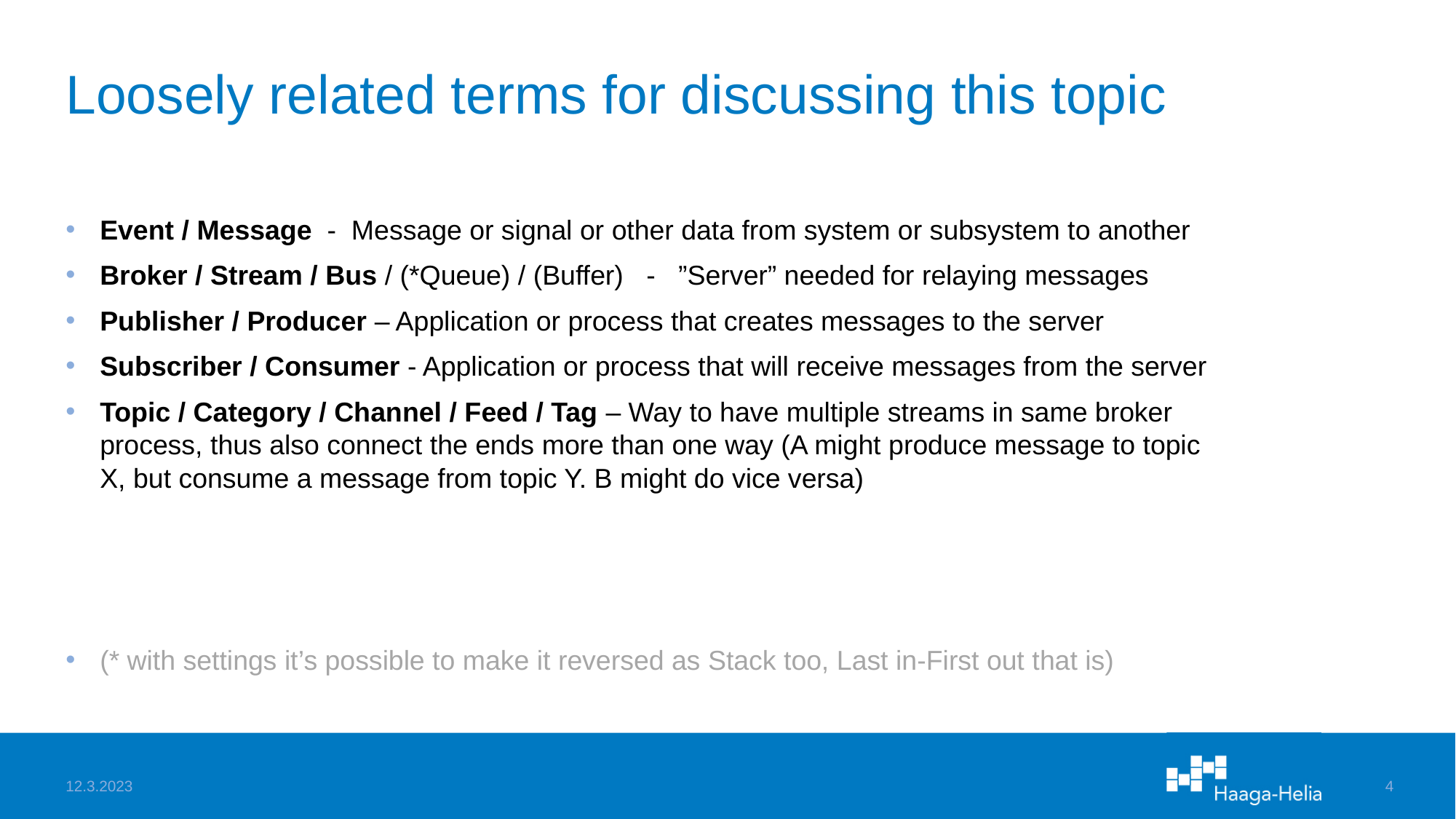

# Loosely related terms for discussing this topic
Event / Message  -  Message or signal or other data from system or subsystem to another
Broker / Stream / Bus / (*Queue) / (Buffer)   -   ”Server” needed for relaying messages
Publisher / Producer – Application or process that creates messages to the server
Subscriber / Consumer - Application or process that will receive messages from the server
Topic / Category / Channel / Feed / Tag – Way to have multiple streams in same broker process, thus also connect the ends more than one way (A might produce message to topic X, but consume a message from topic Y. B might do vice versa)

(* with settings it’s possible to make it reversed as Stack too, Last in-First out that is)

12.3.2023

4